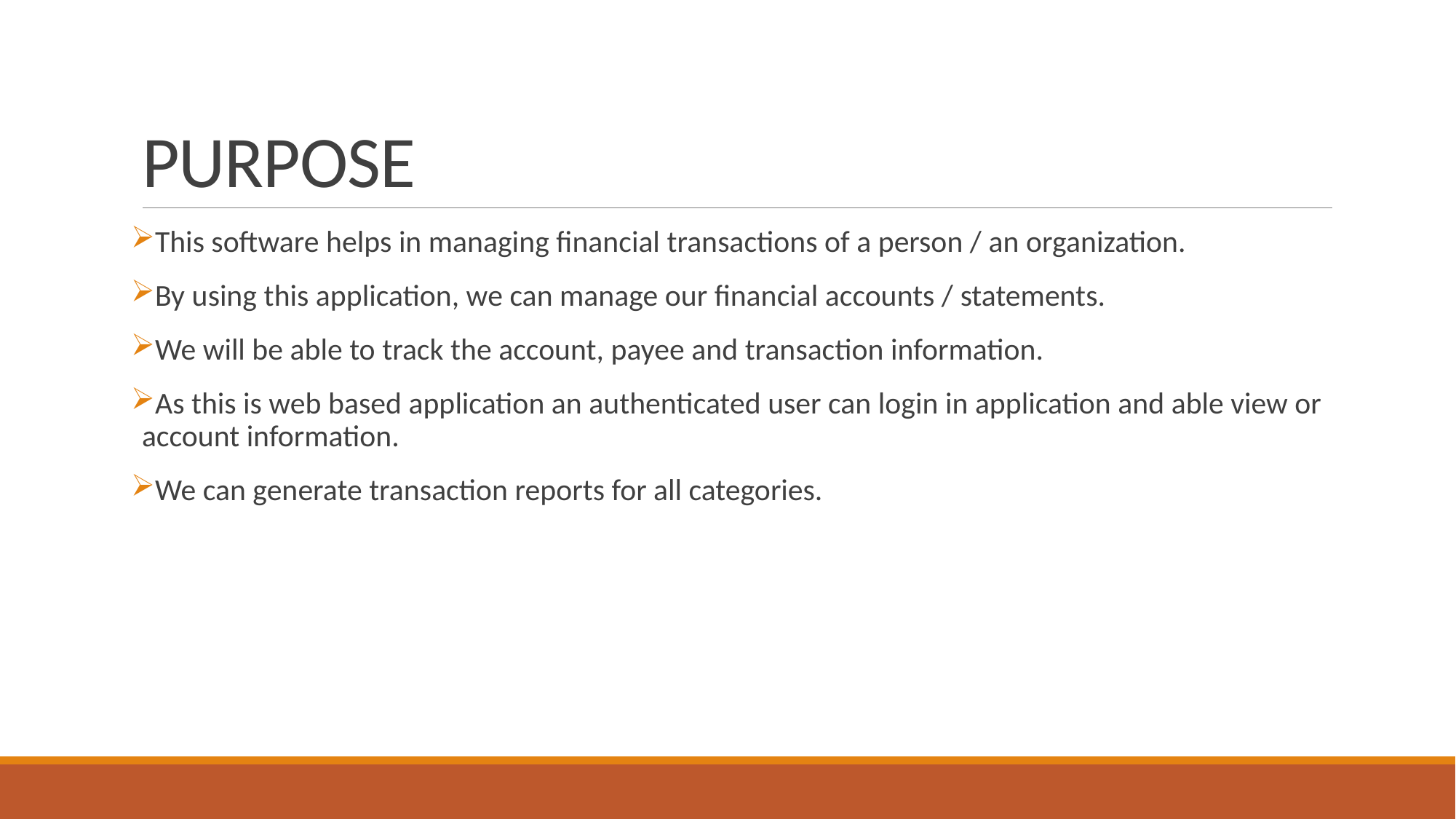

# PURPOSE
This software helps in managing financial transactions of a person / an organization.
By using this application, we can manage our financial accounts / statements.
We will be able to track the account, payee and transaction information.
As this is web based application an authenticated user can login in application and able view or account information.
We can generate transaction reports for all categories.